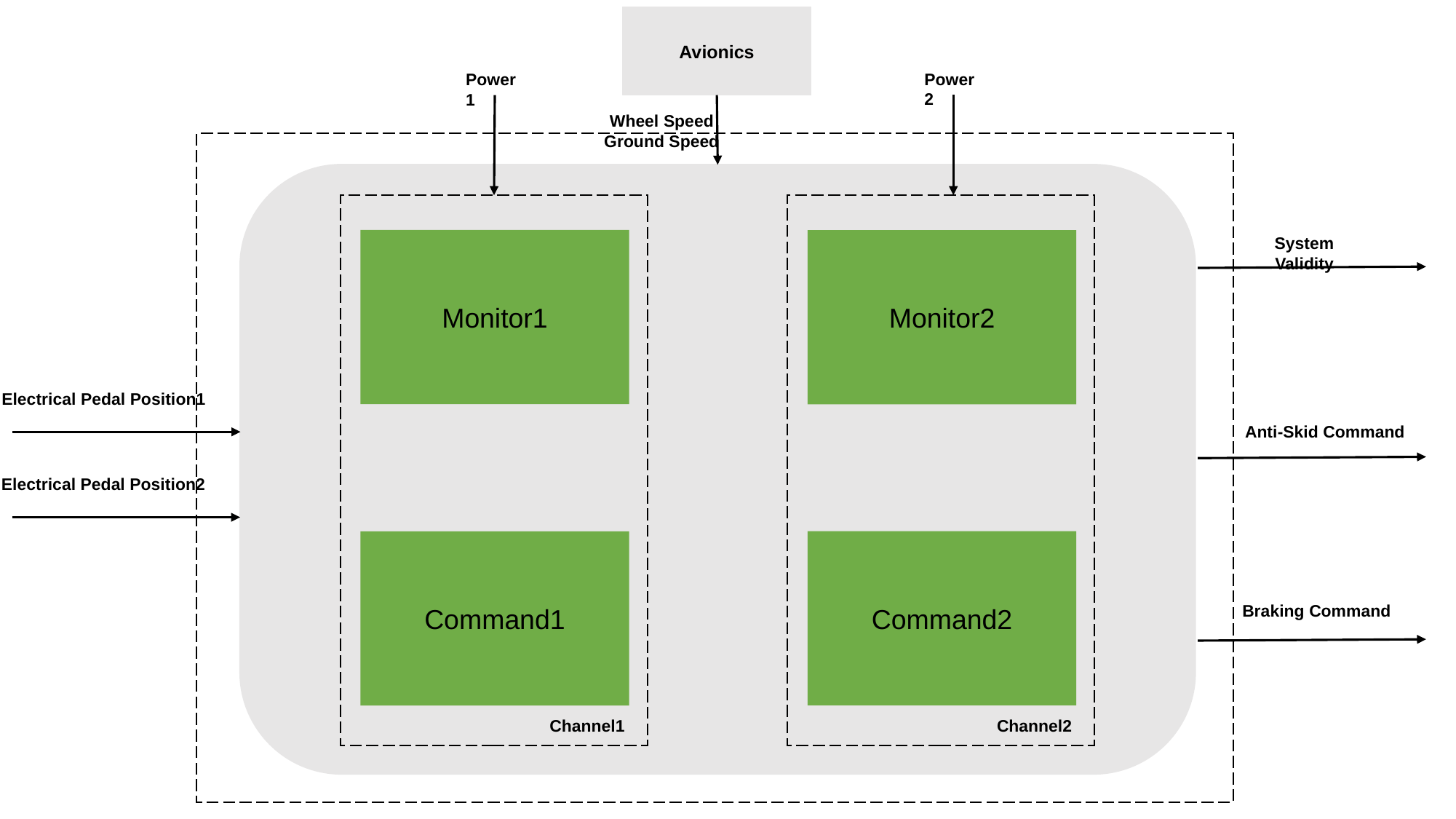

Avionics
Power2
Power1
Wheel Speed
Ground Speed

System Validity
Monitor1
Monitor2
Electrical Pedal Position1
Anti-Skid Command
Electrical Pedal Position2
Command2
Command1
Braking Command
Channel1
Channel2